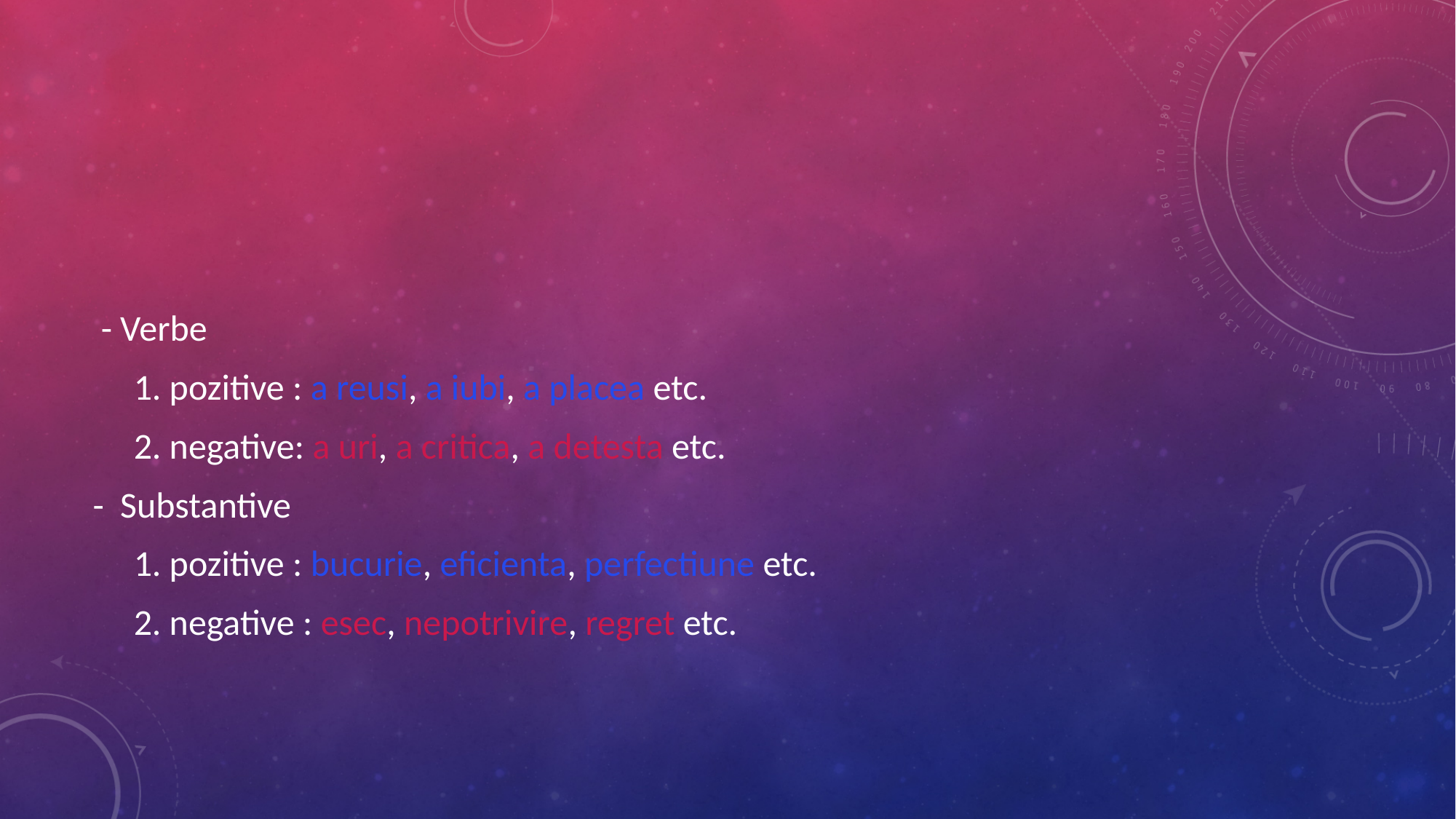

#
 - Verbe
     1. pozitive : a reusi, a iubi, a placea etc.
     2. negative: a uri, a critica, a detesta etc.
-  Substantive
     1. pozitive : bucurie, eficienta, perfectiune etc.
     2. negative : esec, nepotrivire, regret etc.